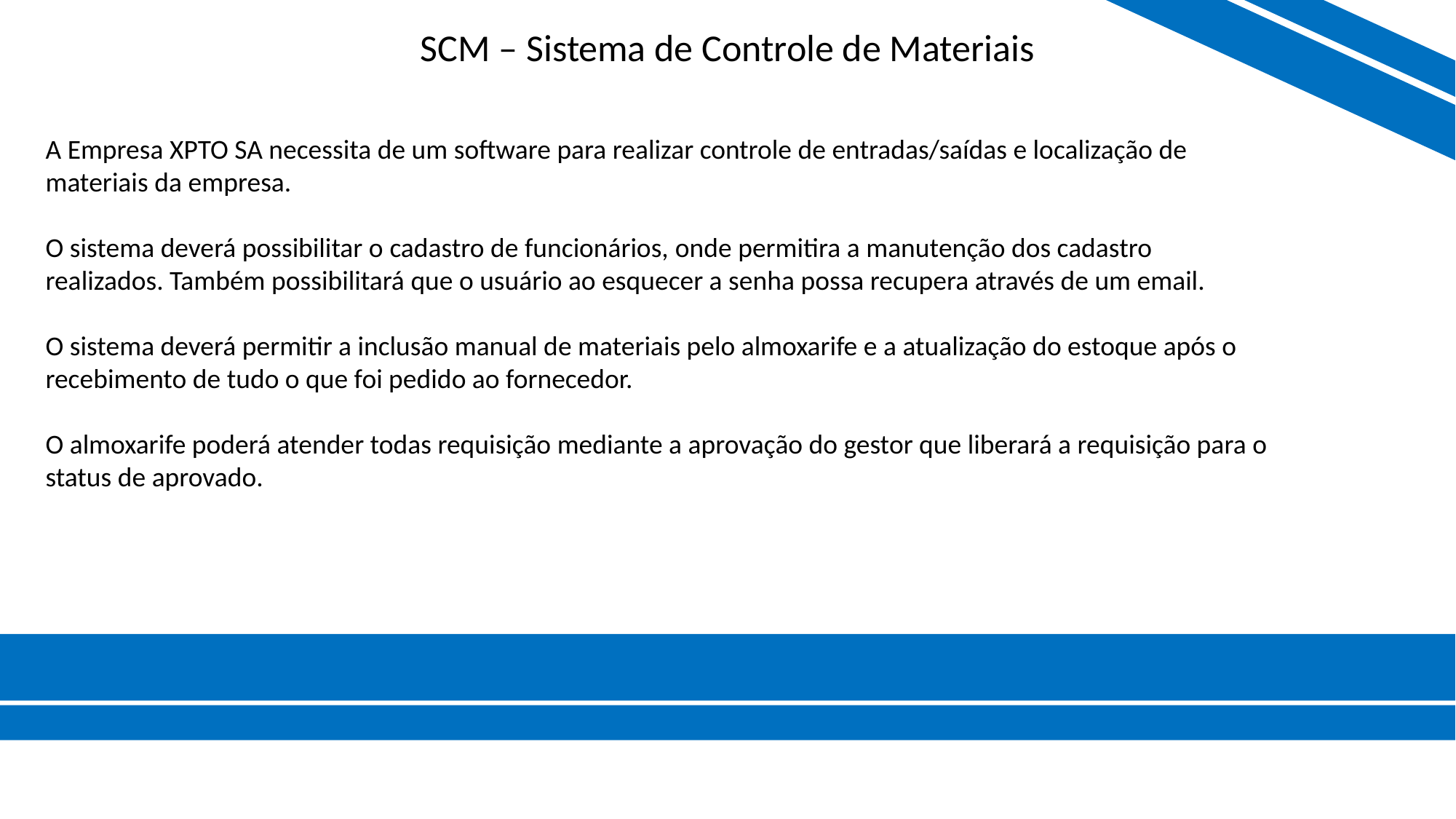

# SCM – Sistema de Controle de Materiais

A Empresa XPTO SA necessita de um software para realizar controle de entradas/saídas e localização de materiais da empresa.

O sistema deverá possibilitar o cadastro de funcionários, onde permitira a manutenção dos cadastro realizados. Também possibilitará que o usuário ao esquecer a senha possa recupera através de um email.

O sistema deverá permitir a inclusão manual de materiais pelo almoxarife e a atualização do estoque após o recebimento de tudo o que foi pedido ao fornecedor.

O almoxarife poderá atender todas requisição mediante a aprovação do gestor que liberará a requisição para o status de aprovado.